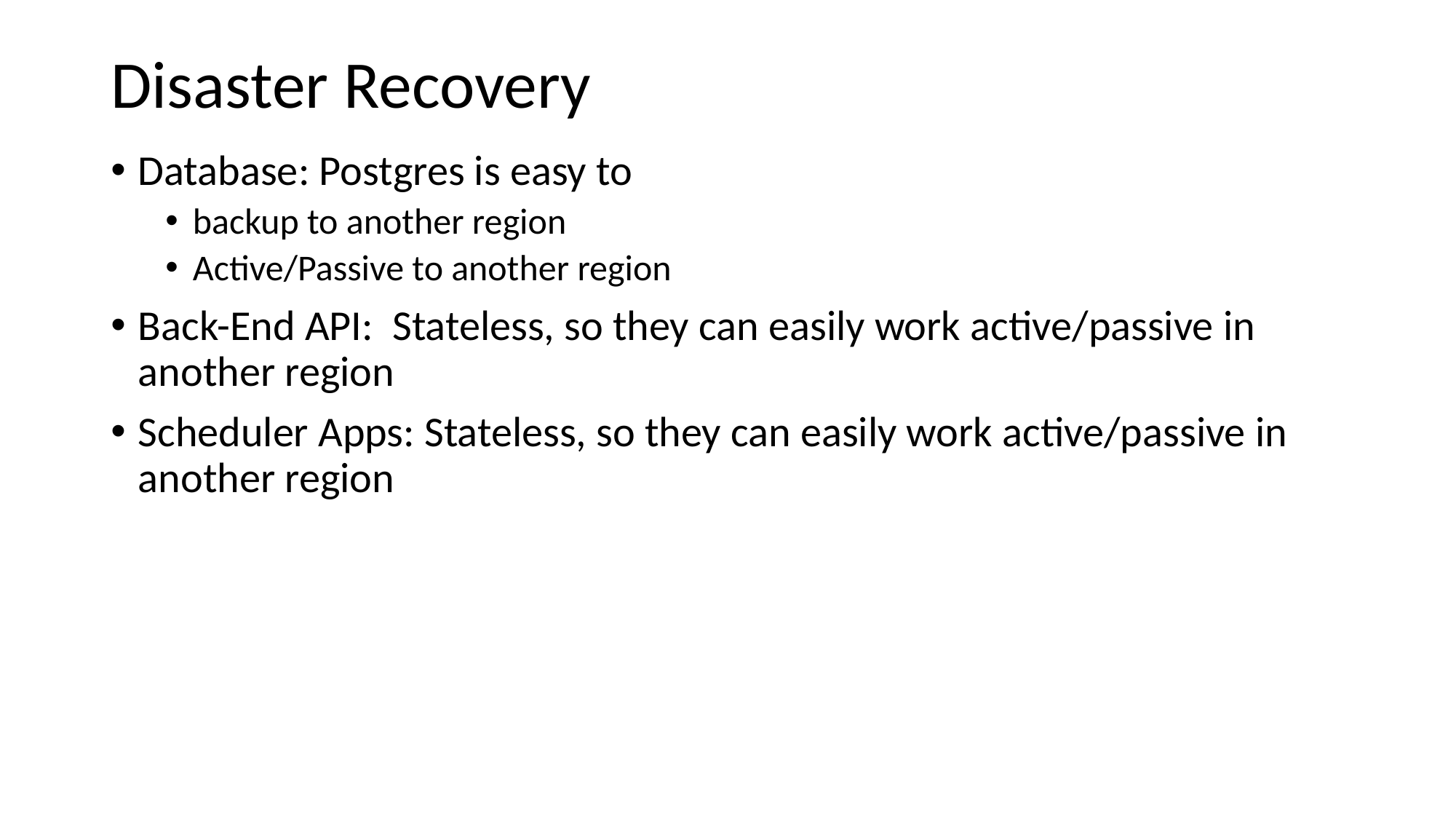

# Disaster Recovery
Database: Postgres is easy to
backup to another region
Active/Passive to another region
Back-End API:  Stateless, so they can easily work active/passive in another region
Scheduler Apps: Stateless, so they can easily work active/passive in another region